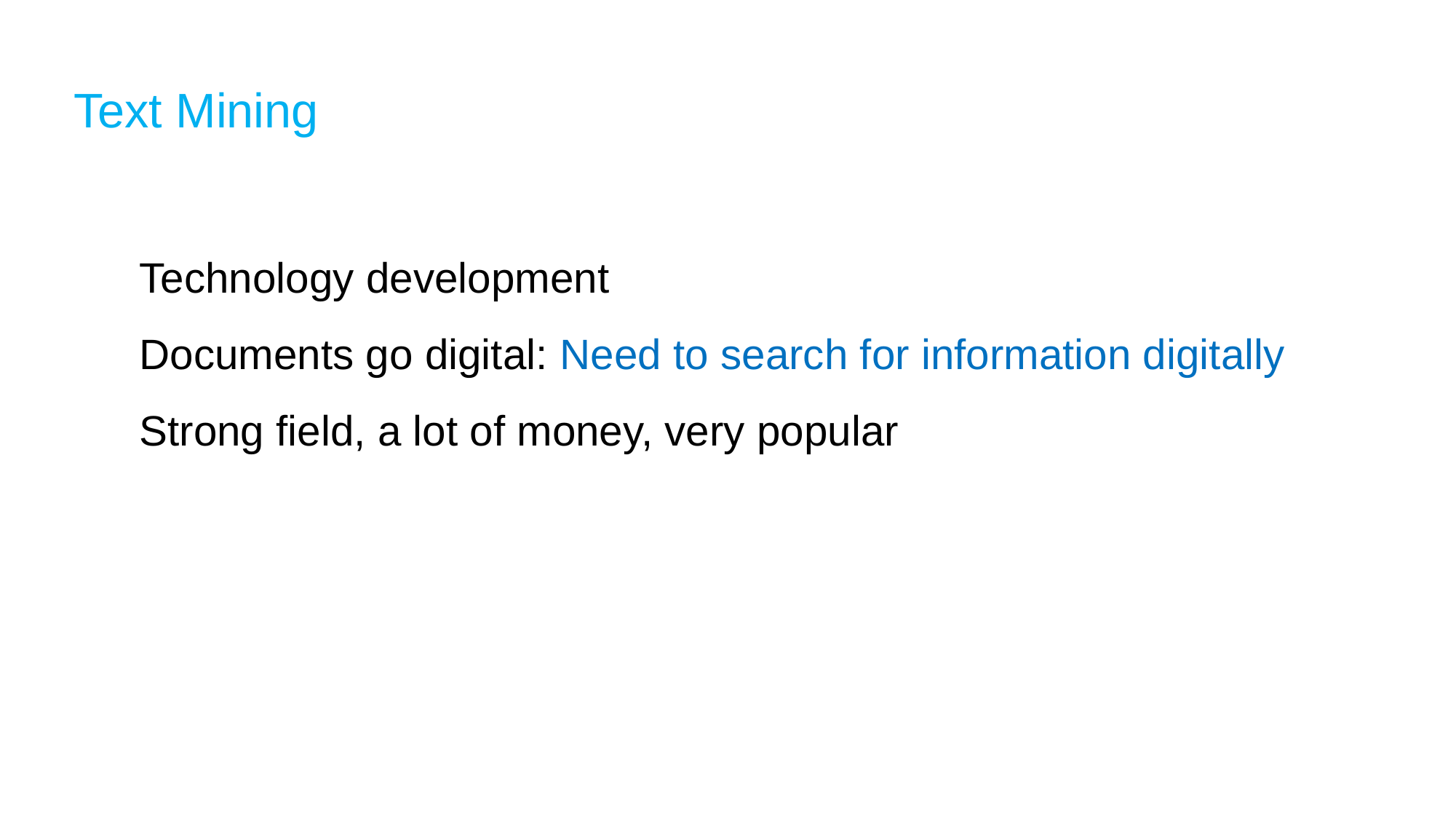

Text Mining
Technology development
Documents go digital: Need to search for information digitally
Strong field, a lot of money, very popular